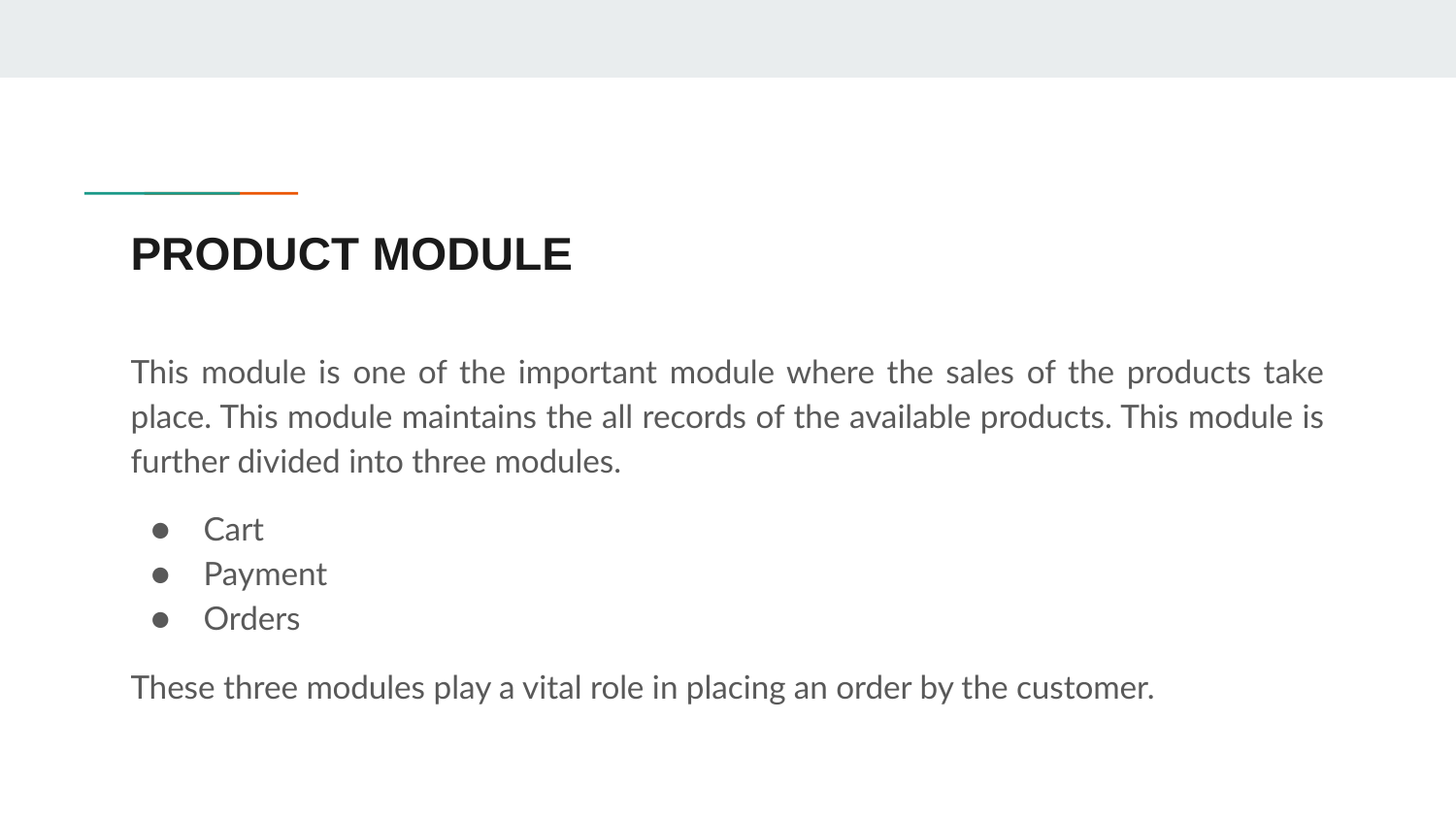

# PRODUCT MODULE
This module is one of the important module where the sales of the products take place. This module maintains the all records of the available products. This module is further divided into three modules.
Cart
Payment
Orders
These three modules play a vital role in placing an order by the customer.